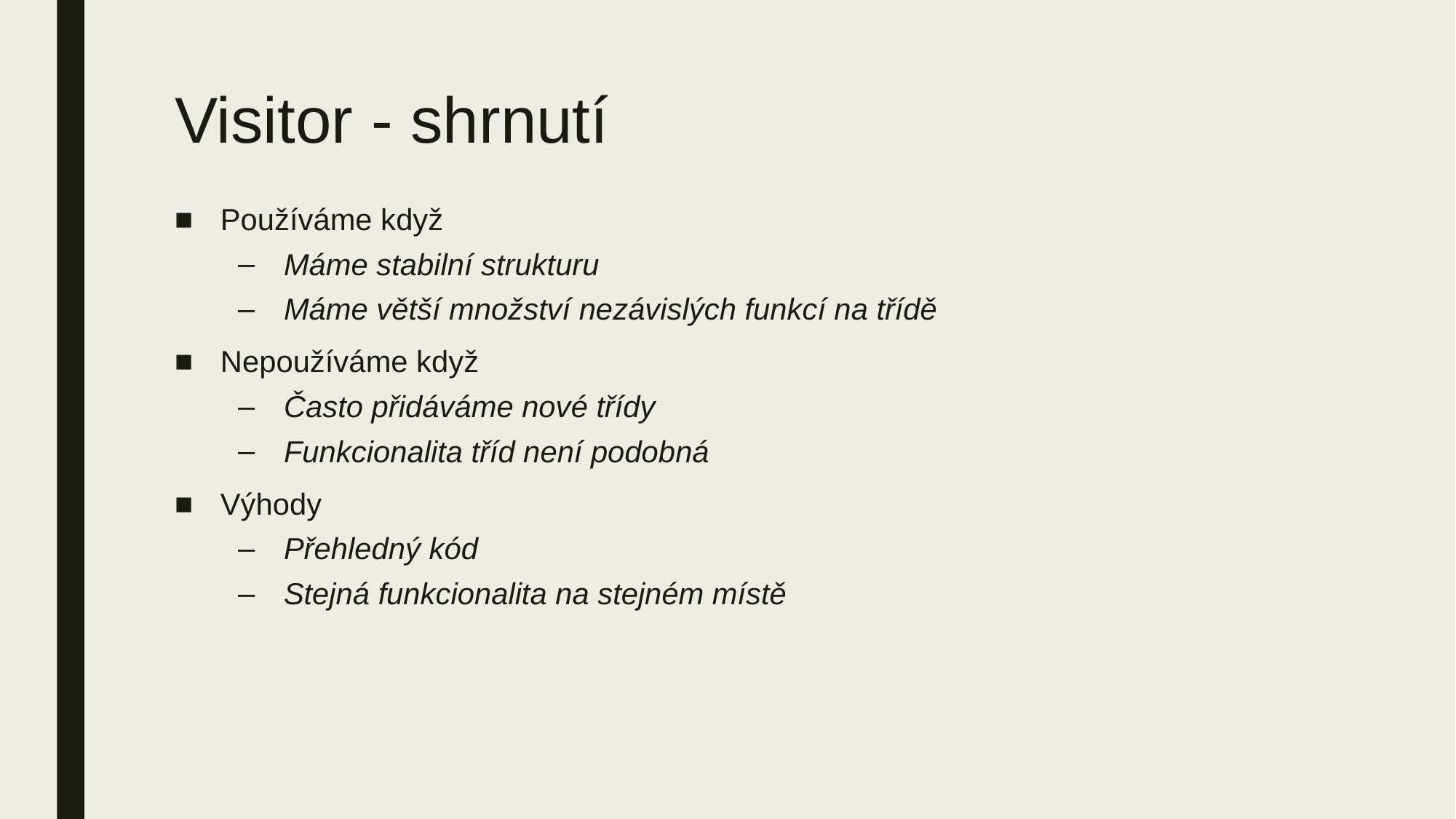

# Visitor - shrnutí
Používáme když
Máme stabilní strukturu
Máme větší množství nezávislých funkcí na třídě
Nepoužíváme když
Často přidáváme nové třídy
Funkcionalita tříd není podobná
Výhody
Přehledný kód
Stejná funkcionalita na stejném místě